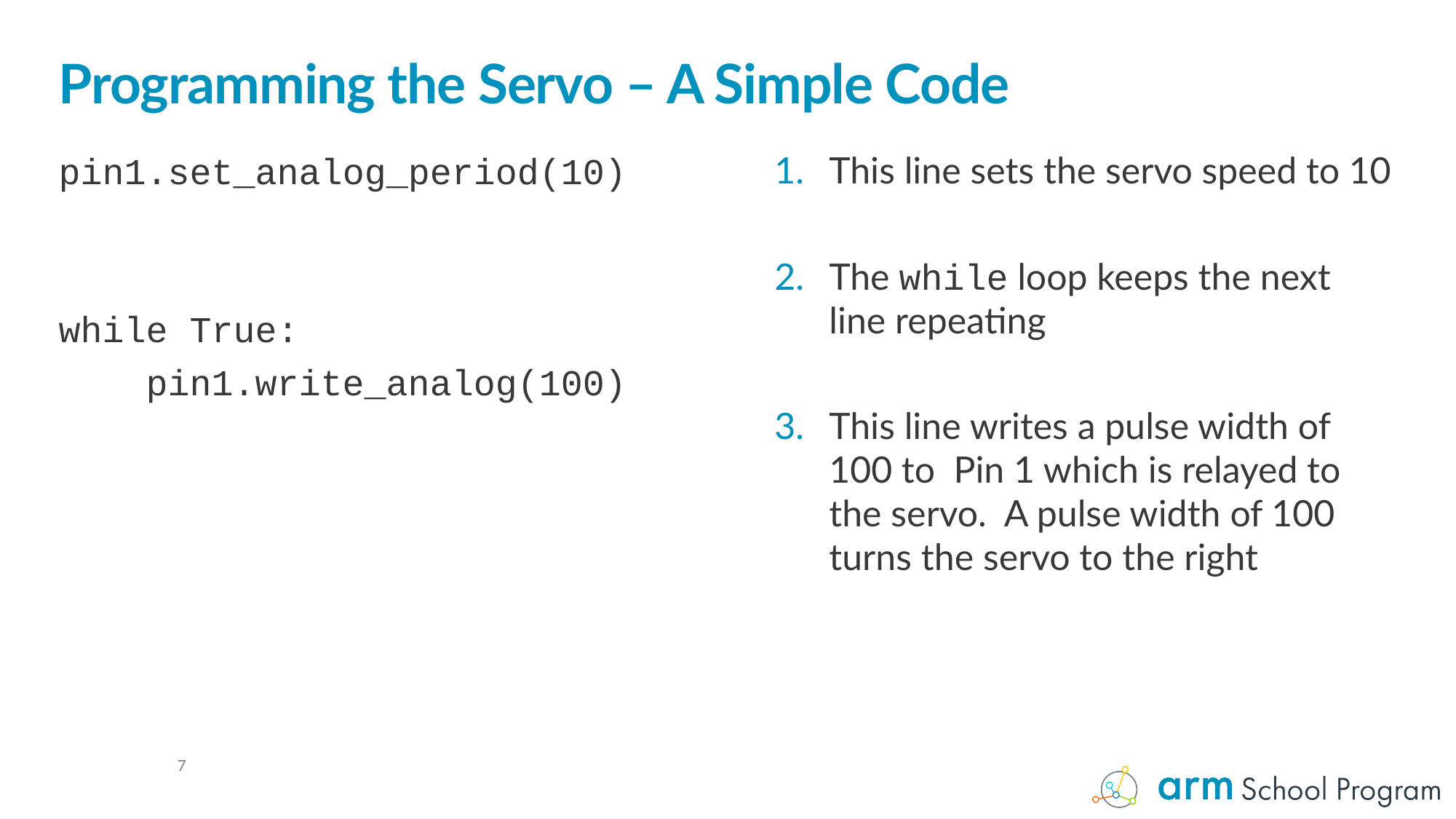

# Programming the Servo – A Simple Code
This line sets the servo speed to 10

The while loop keeps the next line repeating

This line writes a pulse width of 100 to  Pin 1 which is relayed to the servo.  A pulse width of 100 turns the servo to the right
pin1.set_analog_period(10)

while True:
    pin1.write_analog(100)